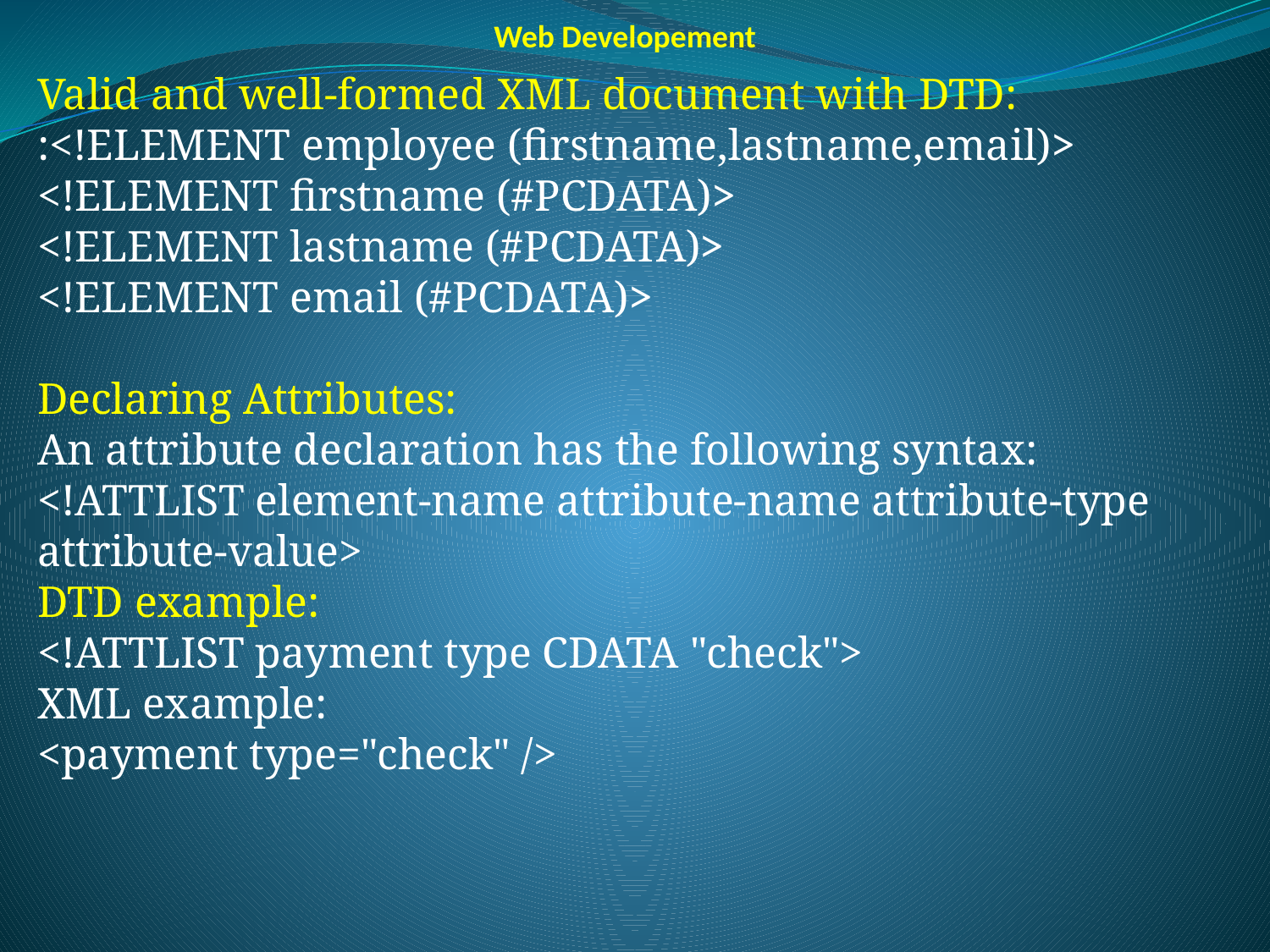

Web Developement
Valid and well-formed XML document with DTD:
:<!ELEMENT employee (firstname,lastname,email)>
<!ELEMENT firstname (#PCDATA)>
<!ELEMENT lastname (#PCDATA)>
<!ELEMENT email (#PCDATA)>

Declaring Attributes:
An attribute declaration has the following syntax:
<!ATTLIST element-name attribute-name attribute-type attribute-value>
DTD example:
<!ATTLIST payment type CDATA "check">
XML example:
<payment type="check" />